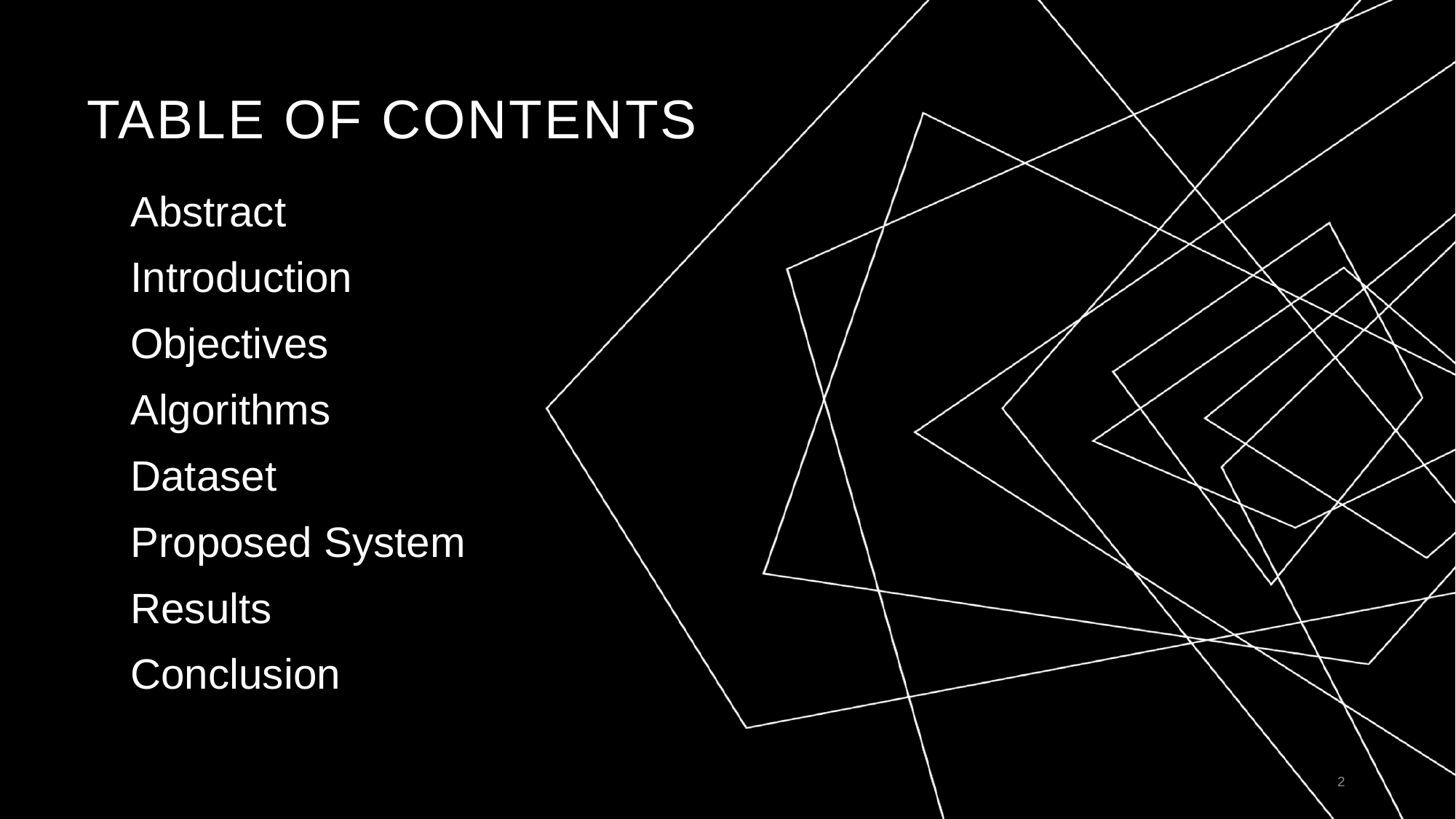

# Table Of Contents
Abstract
Introduction
Objectives
Algorithms
Dataset
Proposed System
Results
Conclusion
2